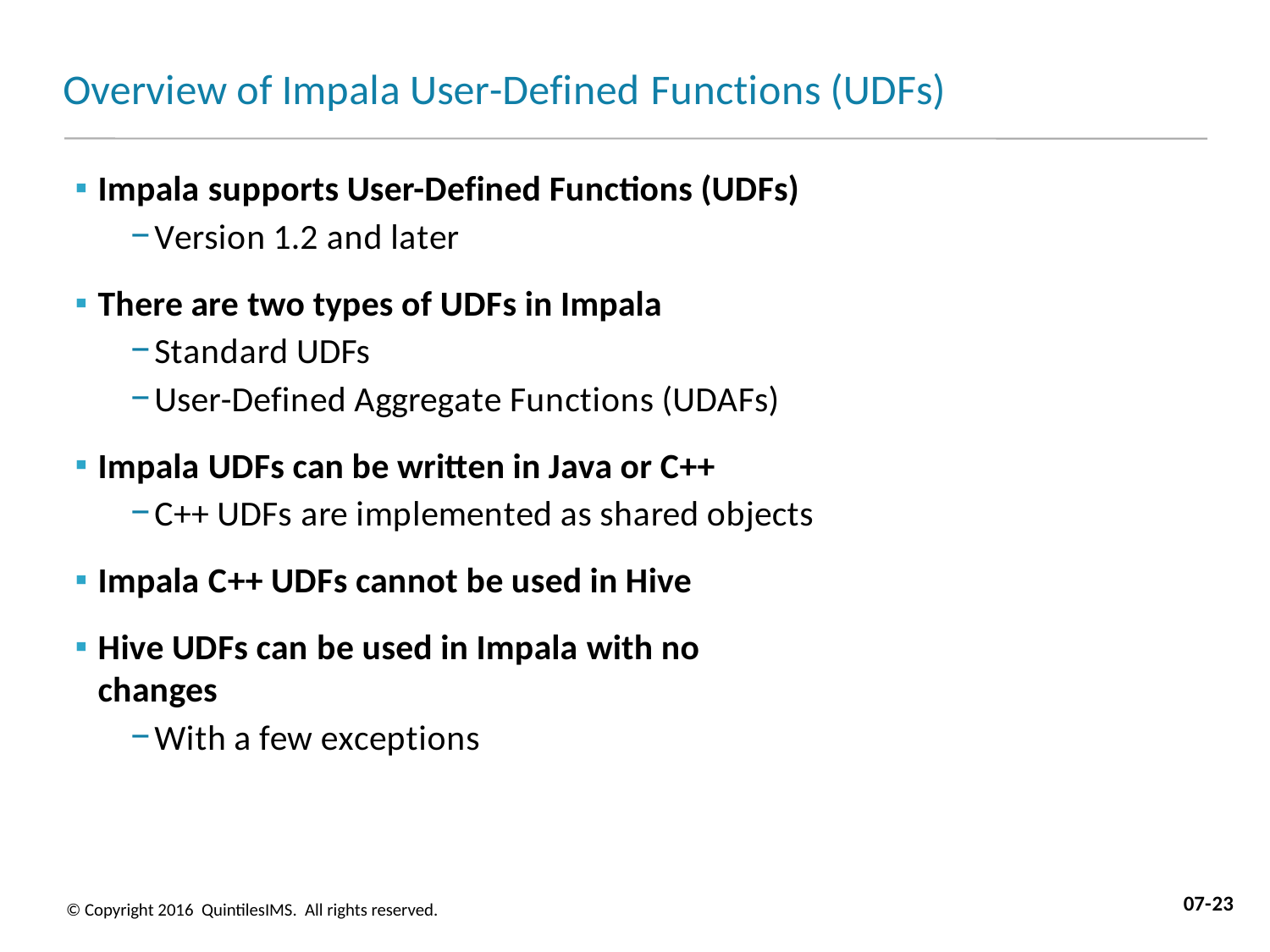

# Overview of Impala User-Defined Functions (UDFs)
Impala supports User-Defined Functions (UDFs)
Version 1.2 and later
There are two types of UDFs in Impala
Standard UDFs
User-Defined Aggregate Functions (UDAFs)
Impala UDFs can be written in Java or C++
C++ UDFs are implemented as shared objects
Impala C++ UDFs cannot be used in Hive
Hive UDFs can be used in Impala with no changes
With a few exceptions
07-23
© Copyright 2016  QuintilesIMS.  All rights reserved.